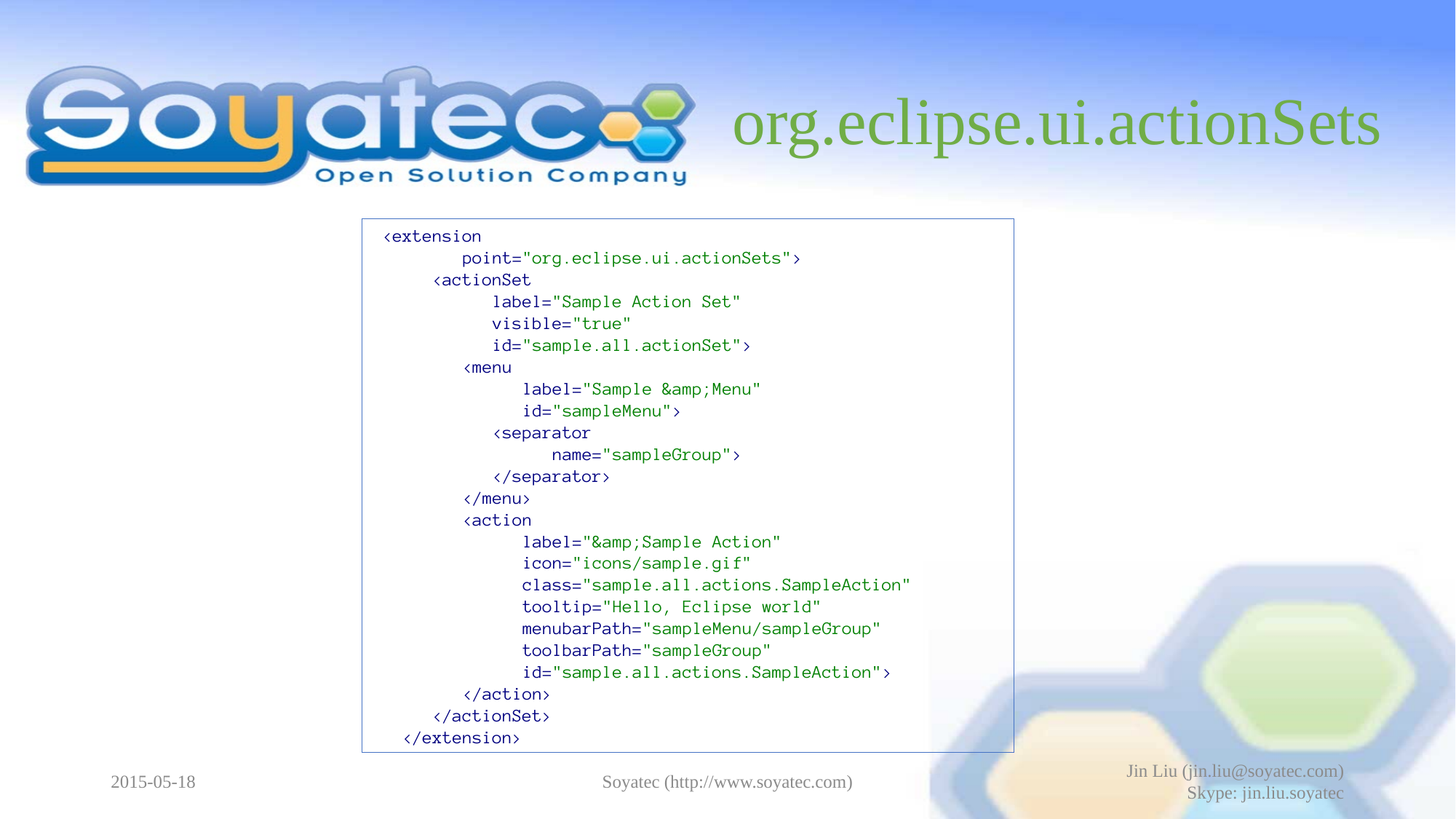

# org.eclipse.ui.actionSets
 <extension
         point="org.eclipse.ui.actionSets">
      <actionSet
            label="Sample Action Set"
            visible="true"
            id="sample.all.actionSet">
         <menu
               label="Sample &amp;Menu"
               id="sampleMenu">
            <separator
                  name="sampleGroup">
            </separator>
         </menu>
         <action
               label="&amp;Sample Action"
               icon="icons/sample.gif"
               class="sample.all.actions.SampleAction"
               tooltip="Hello, Eclipse world"
               menubarPath="sampleMenu/sampleGroup"
               toolbarPath="sampleGroup"
               id="sample.all.actions.SampleAction">
         </action>
      </actionSet>
   </extension>
2015-05-18
Soyatec (http://www.soyatec.com)
Jin Liu (jin.liu@soyatec.com)
Skype: jin.liu.soyatec